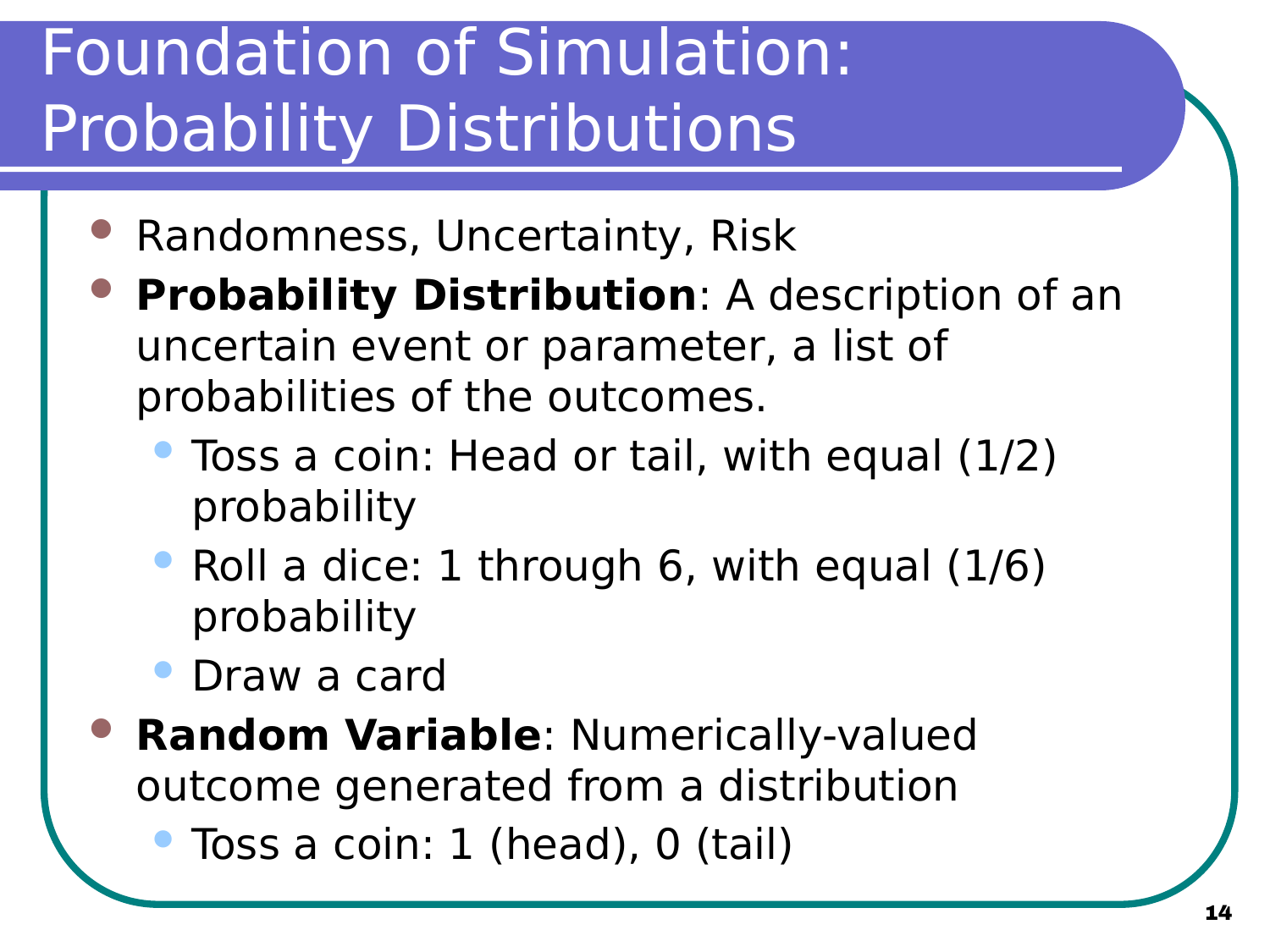

# Foundation of Simulation: Probability Distributions
Randomness, Uncertainty, Risk
Probability Distribution: A description of an uncertain event or parameter, a list of probabilities of the outcomes.
Toss a coin: Head or tail, with equal (1/2) probability
Roll a dice: 1 through 6, with equal (1/6) probability
Draw a card
Random Variable: Numerically-valued outcome generated from a distribution
Toss a coin: 1 (head), 0 (tail)
14